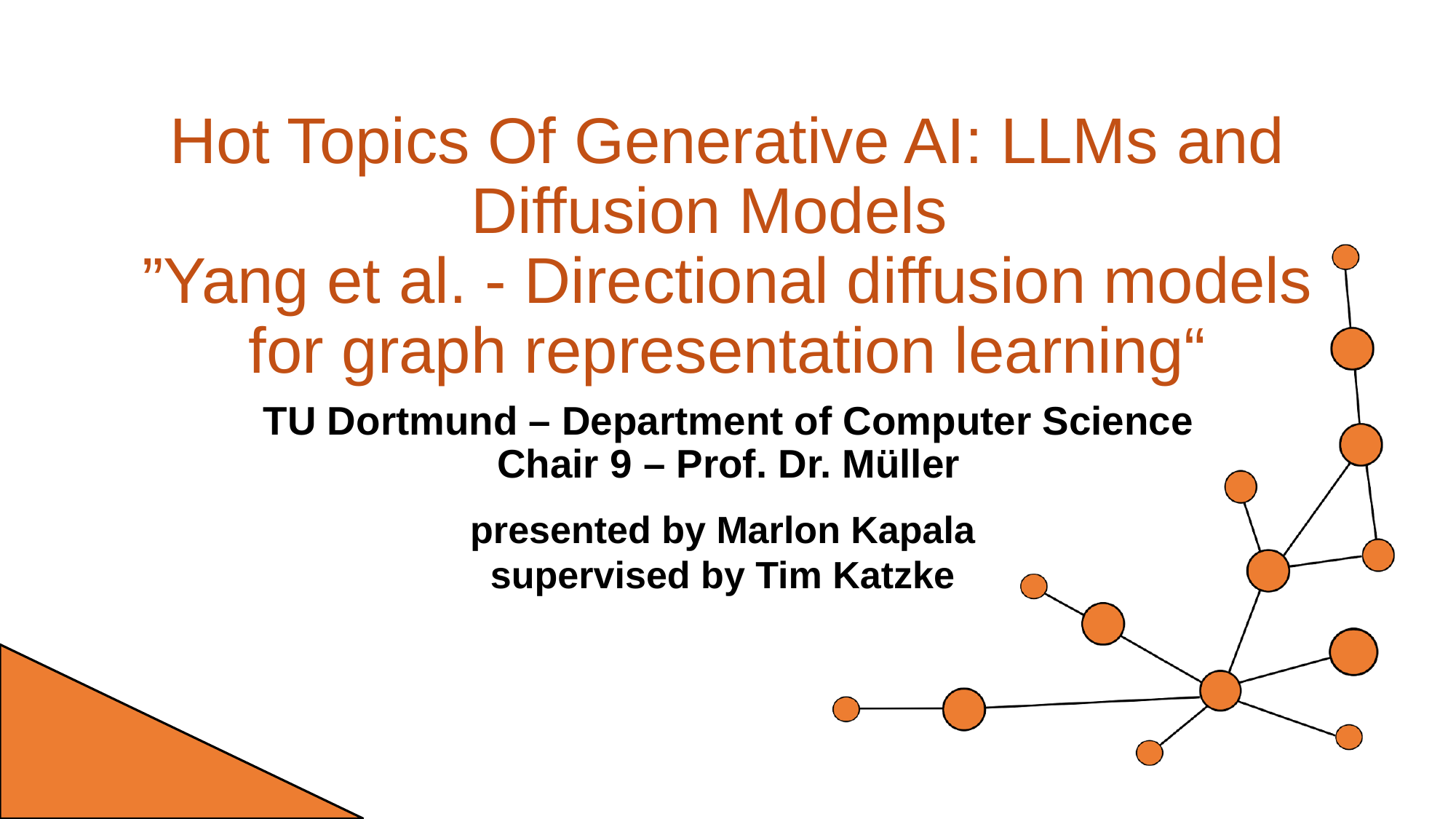

# Hot Topics Of Generative AI: LLMs and Diffusion Models ”Yang et al. - Directional diffusion models for graph representation learning“
TU Dortmund – Department of Computer Science
Chair 9 – Prof. Dr. Müller

presented by Marlon Kapala
supervised by Tim Katzke